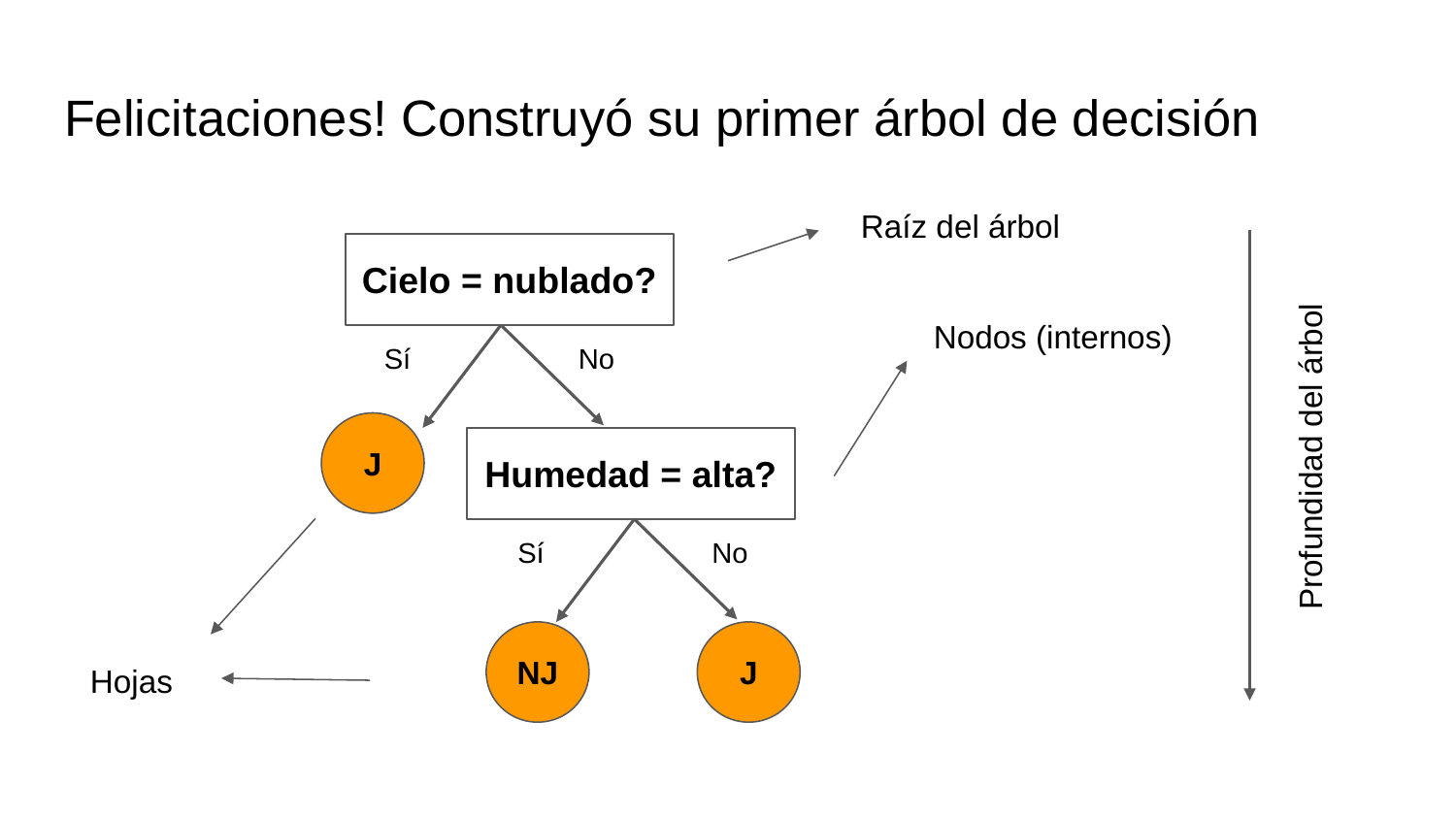

# Felicitaciones! Construyó su primer árbol de decisión
Raíz del árbol
Cielo = nublado?
Nodos (internos)
Sí
No
Profundidad del árbol
J
Humedad = alta?
Sí
No
NJ
J
Hojas